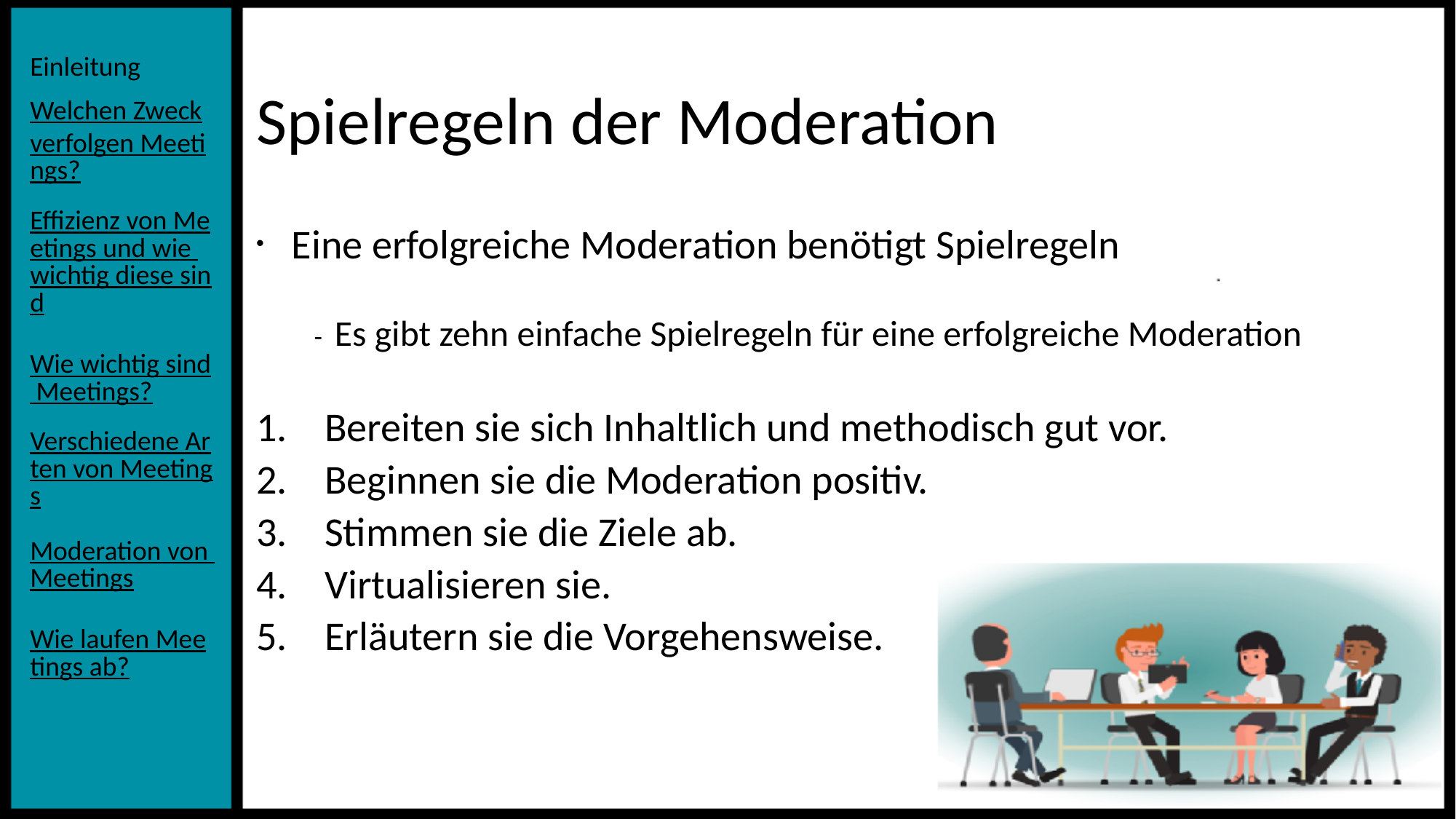

# Spielregeln der Moderation
 Eine erfolgreiche Moderation benötigt Spielregeln

	-  Es gibt zehn einfache Spielregeln für eine erfolgreiche Moderation

Bereiten sie sich Inhaltlich und methodisch gut vor.
Beginnen sie die Moderation positiv.
Stimmen sie die Ziele ab.
Virtualisieren sie.
Erläutern sie die Vorgehensweise.